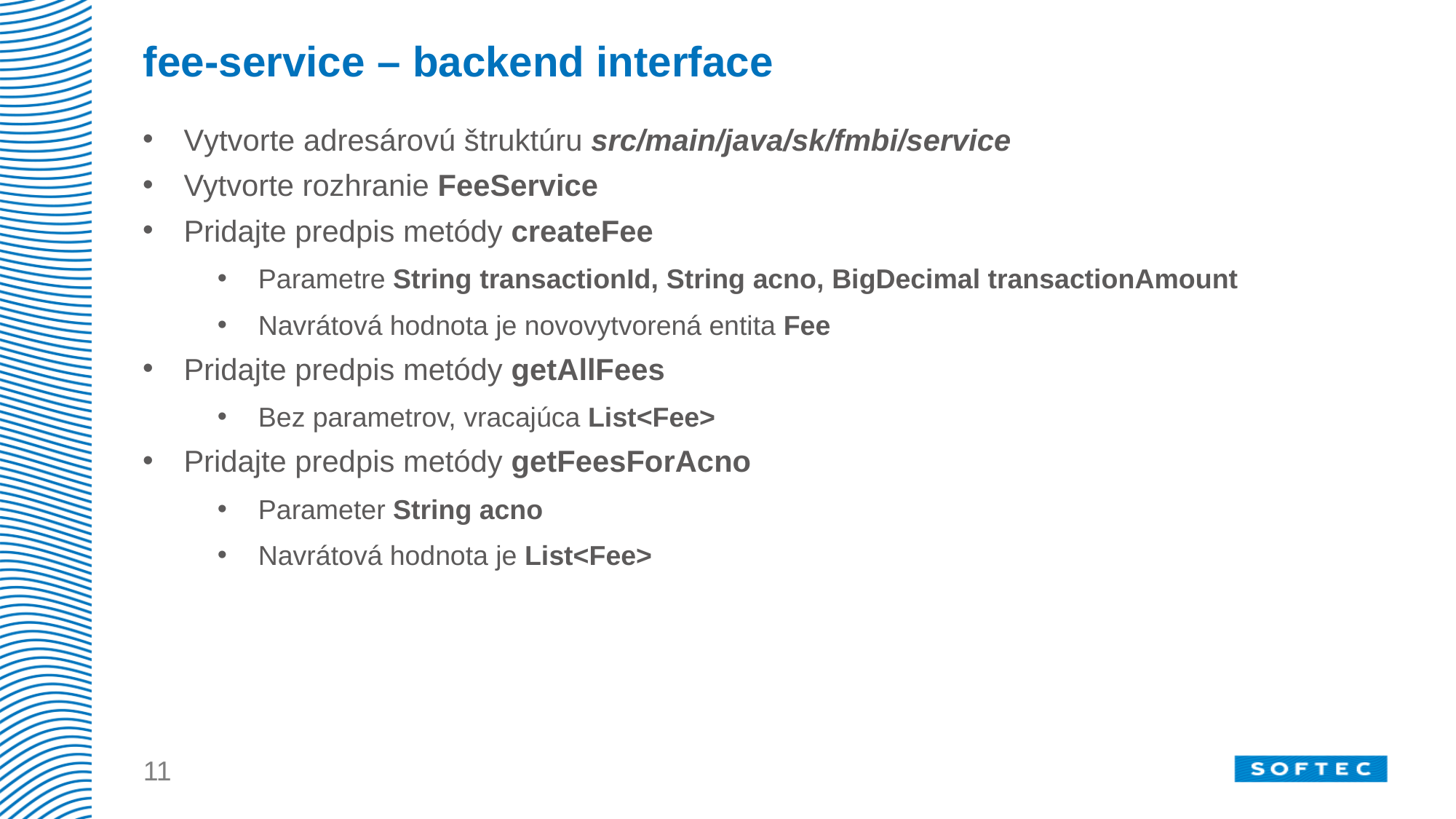

# fee-service – backend interface
Vytvorte adresárovú štruktúru src/main/java/sk/fmbi/service
Vytvorte rozhranie FeeService
Pridajte predpis metódy createFee
Parametre String transactionId, String acno, BigDecimal transactionAmount
Navrátová hodnota je novovytvorená entita Fee
Pridajte predpis metódy getAllFees
Bez parametrov, vracajúca List<Fee>
Pridajte predpis metódy getFeesForAcno
Parameter String acno
Navrátová hodnota je List<Fee>